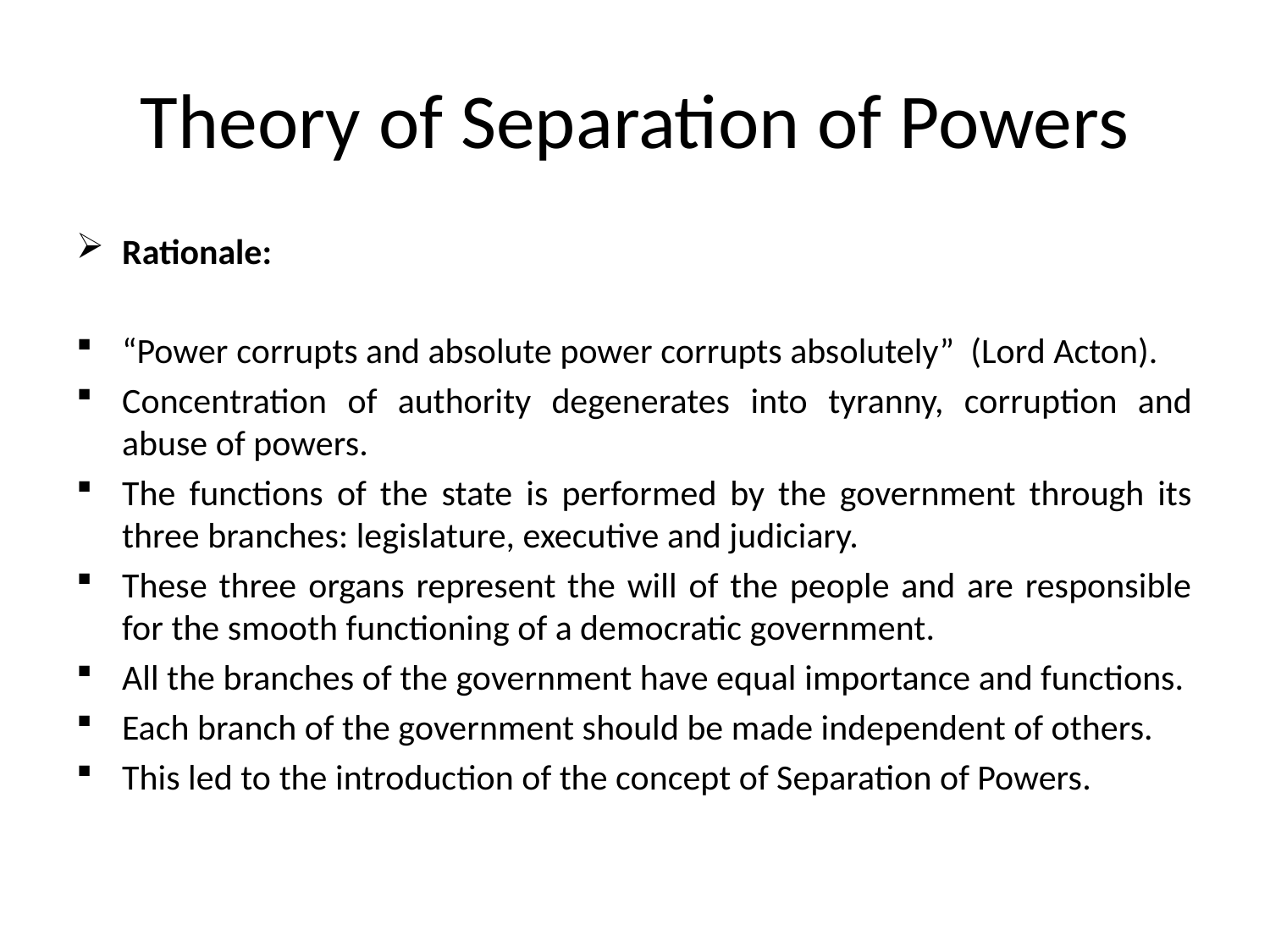

# Theory of Separation of Powers
Rationale:

“Power corrupts and absolute power corrupts absolutely”  (Lord Acton).
Concentration of authority degenerates into tyranny, corruption and abuse of powers.
The functions of the state is performed by the government through its three branches: legislature, executive and judiciary.
These three organs represent the will of the people and are responsible for the smooth functioning of a democratic government.
All the branches of the government have equal importance and functions.
Each branch of the government should be made independent of others.
This led to the introduction of the concept of Separation of Powers.